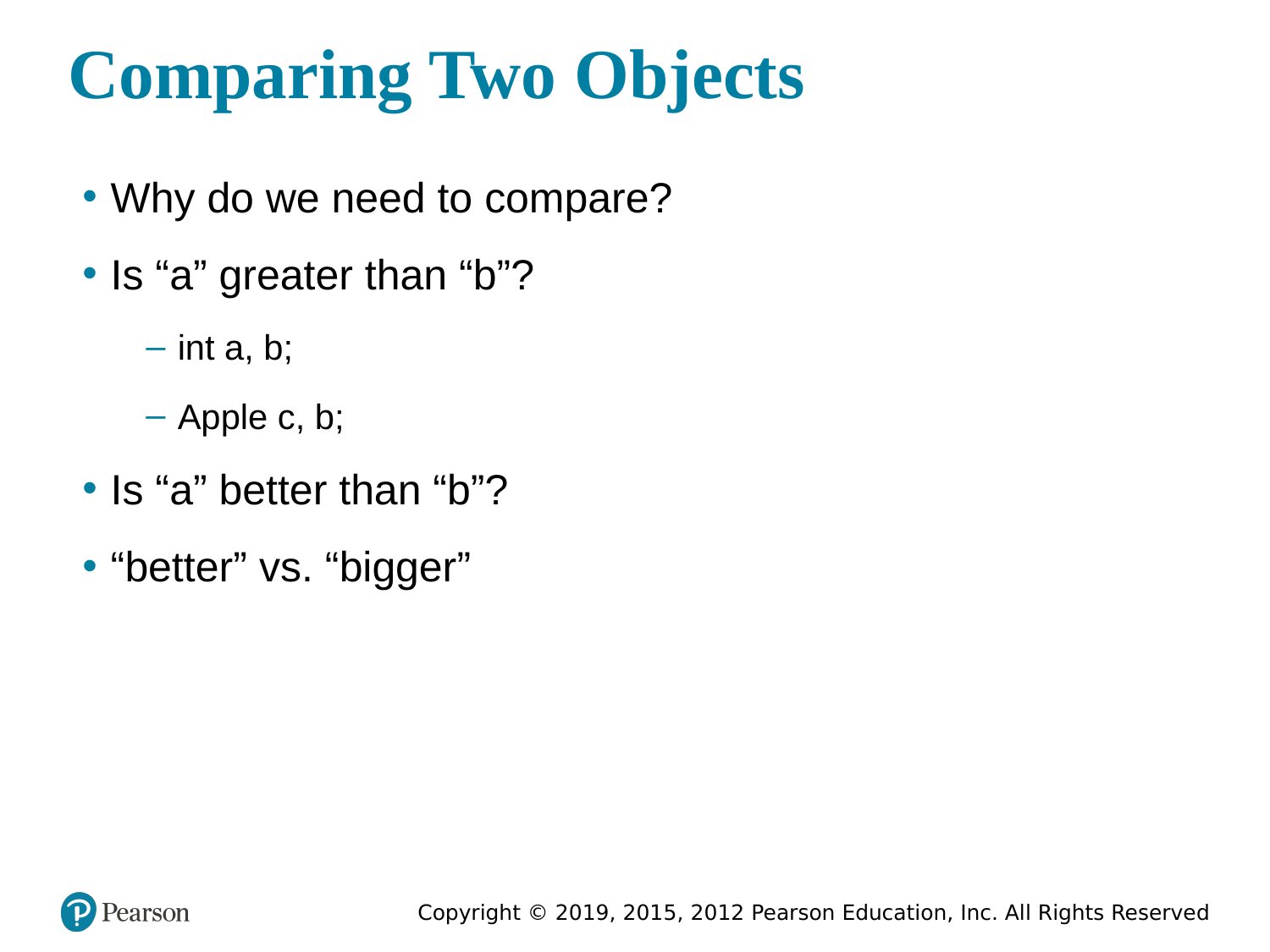

# Comparing Two Objects
Why do we need to compare?
Is “a” greater than “b”?
int a, b;
Apple c, b;
Is “a” better than “b”?
“better” vs. “bigger”